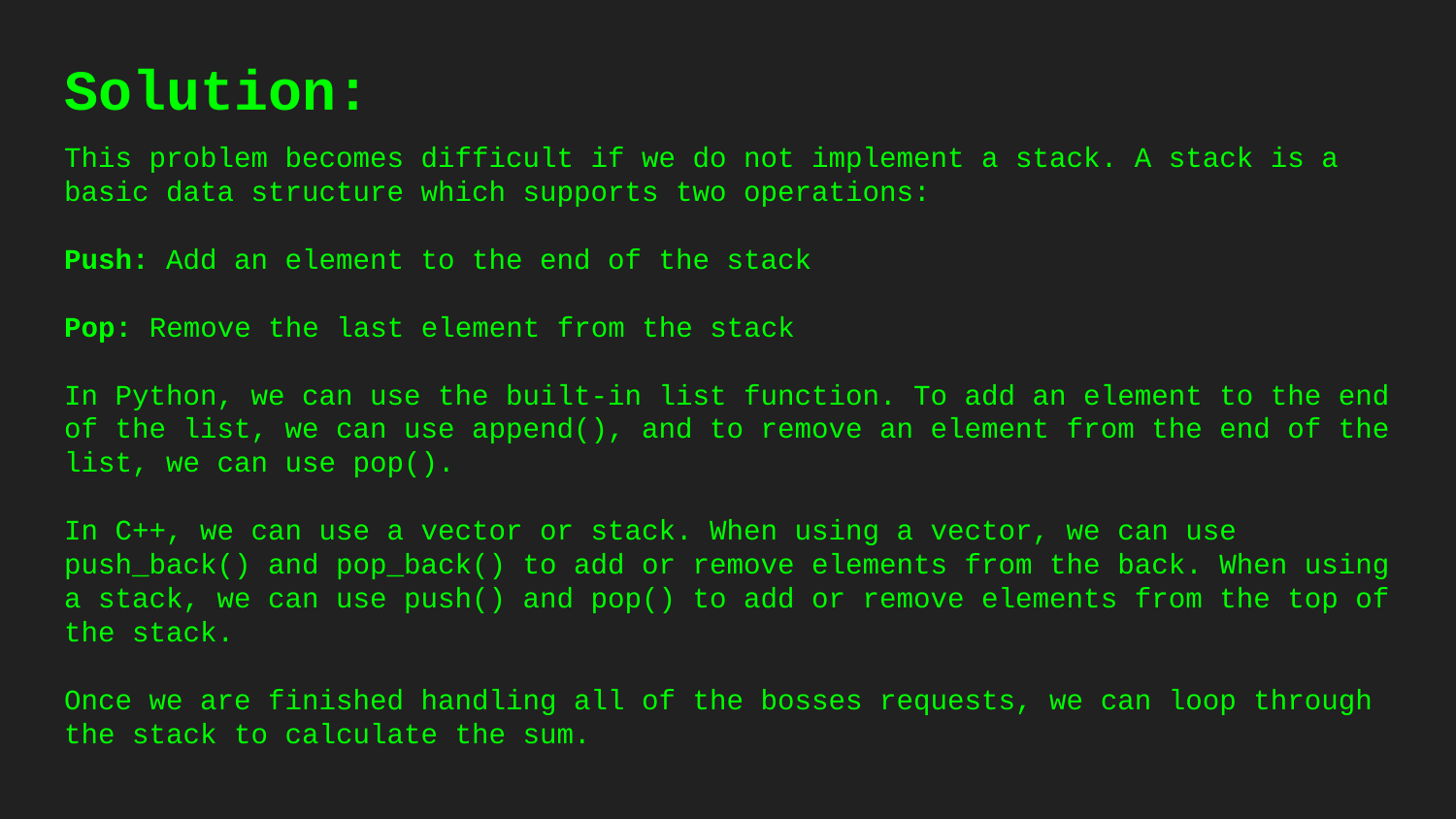

# Solution:
This problem becomes difficult if we do not implement a stack. A stack is a basic data structure which supports two operations:

Push: Add an element to the end of the stack

Pop: Remove the last element from the stack

In Python, we can use the built-in list function. To add an element to the end of the list, we can use append(), and to remove an element from the end of the list, we can use pop().

In C++, we can use a vector or stack. When using a vector, we can use push_back() and pop_back() to add or remove elements from the back. When using a stack, we can use push() and pop() to add or remove elements from the top of the stack.

Once we are finished handling all of the bosses requests, we can loop through the stack to calculate the sum.